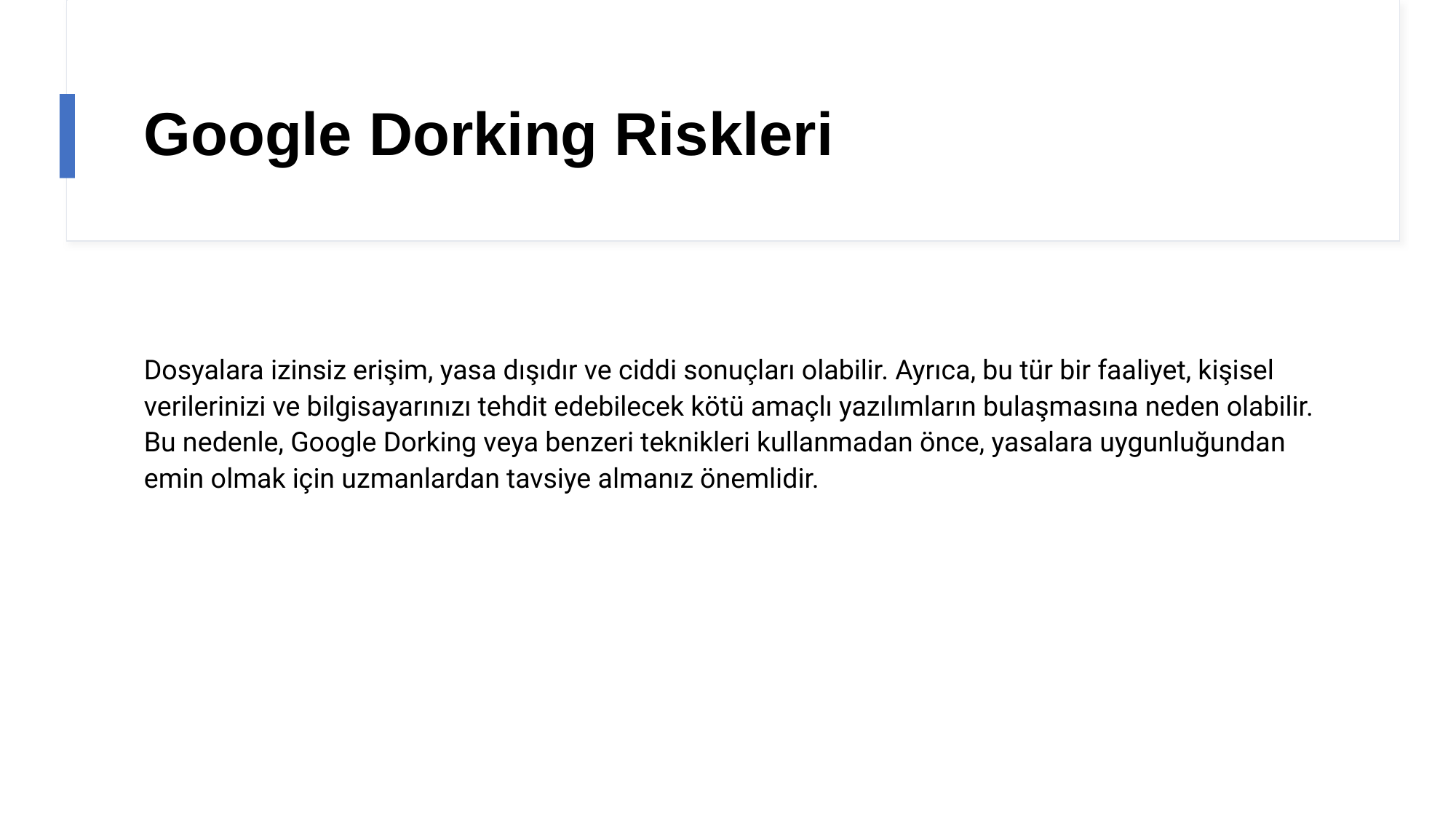

# Google Dorking Riskleri

Dosyalara izinsiz erişim, yasa dışıdır ve ciddi sonuçları olabilir. Ayrıca, bu tür bir faaliyet, kişisel verilerinizi ve bilgisayarınızı tehdit edebilecek kötü amaçlı yazılımların bulaşmasına neden olabilir. Bu nedenle, Google Dorking veya benzeri teknikleri kullanmadan önce, yasalara uygunluğundan emin olmak için uzmanlardan tavsiye almanız önemlidir.